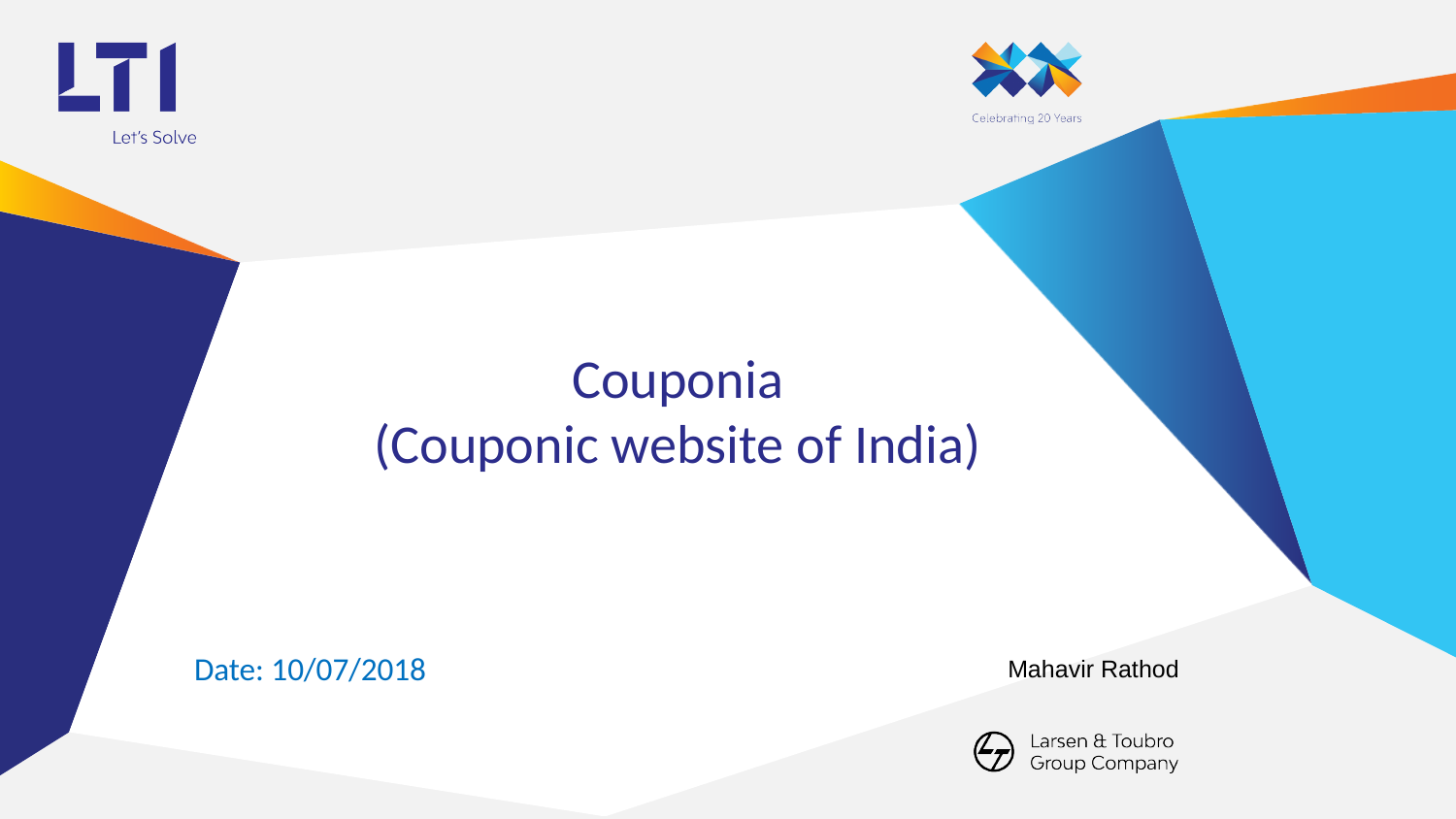

# Couponia (Couponic website of India)
Mahavir Rathod
Date: 10/07/2018